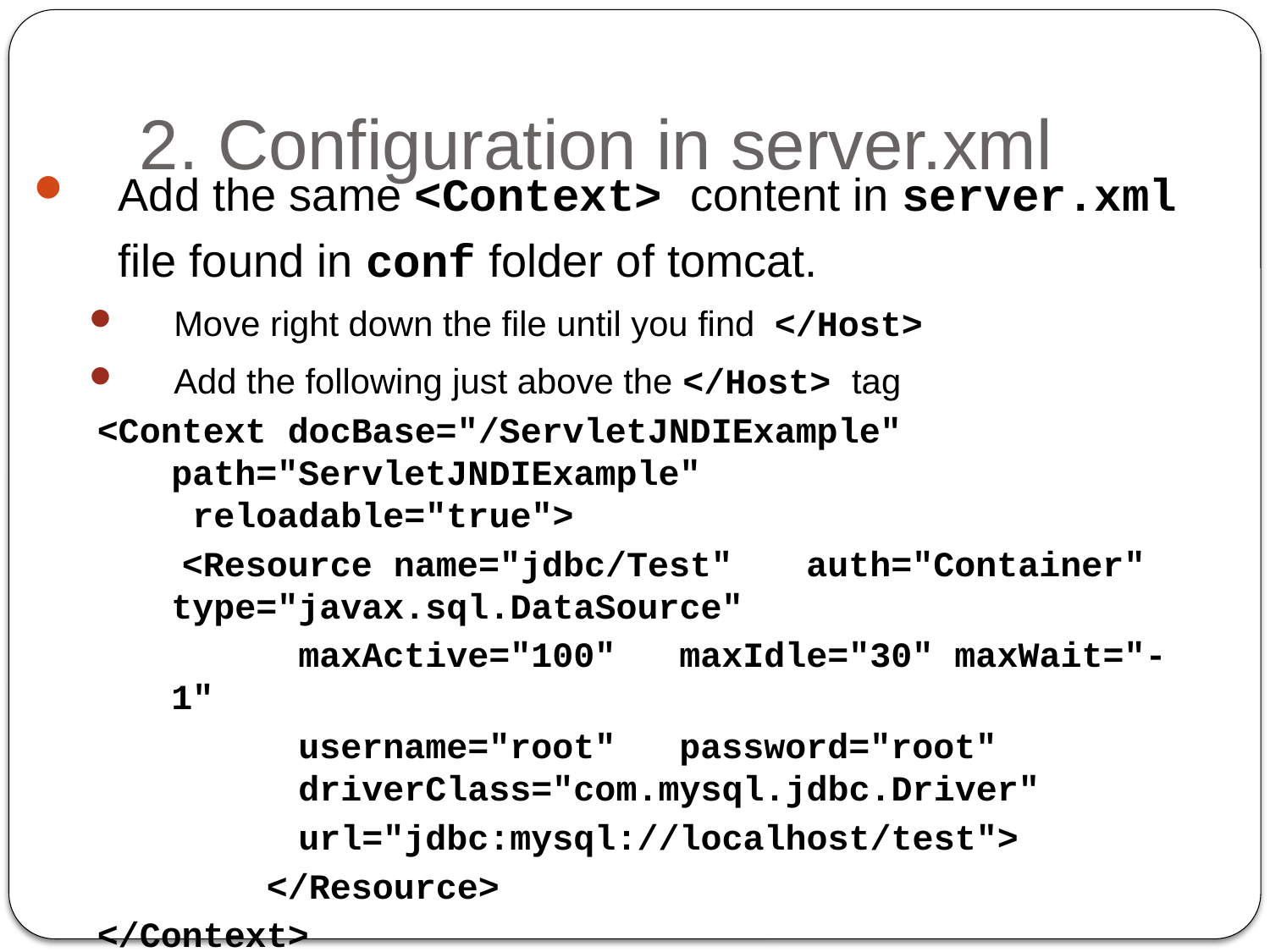

# 2. Configuration in server.xml
Add the same <Context> content in server.xml file found in conf folder of tomcat.
Move right down the file until you find  </Host>
Add the following just above the </Host> tag
<Context docBase="/ServletJNDIExample"  path="ServletJNDIExample" 				  reloadable="true">
    <Resource name="jdbc/Test" 	auth="Container" type="javax.sql.DataSource"
        	maxActive="100"	maxIdle="30" maxWait="-1"
        	username="root"	password="root"			driverClass="com.mysql.jdbc.Driver"
		url="jdbc:mysql://localhost/test">
        </Resource>
</Context>